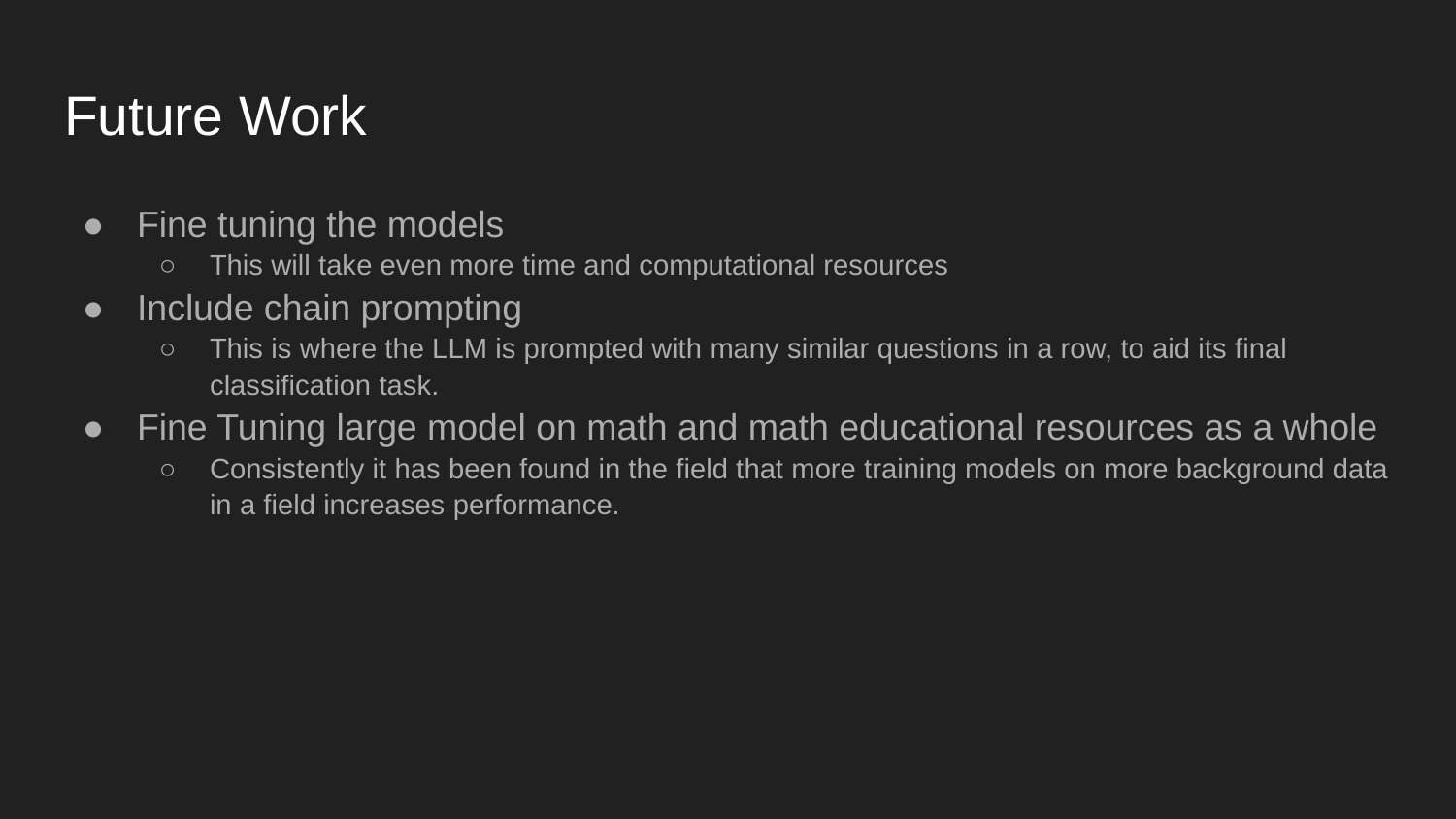

# Future Work
Fine tuning the models
This will take even more time and computational resources
Include chain prompting
This is where the LLM is prompted with many similar questions in a row, to aid its final classification task.
Fine Tuning large model on math and math educational resources as a whole
Consistently it has been found in the field that more training models on more background data in a field increases performance.